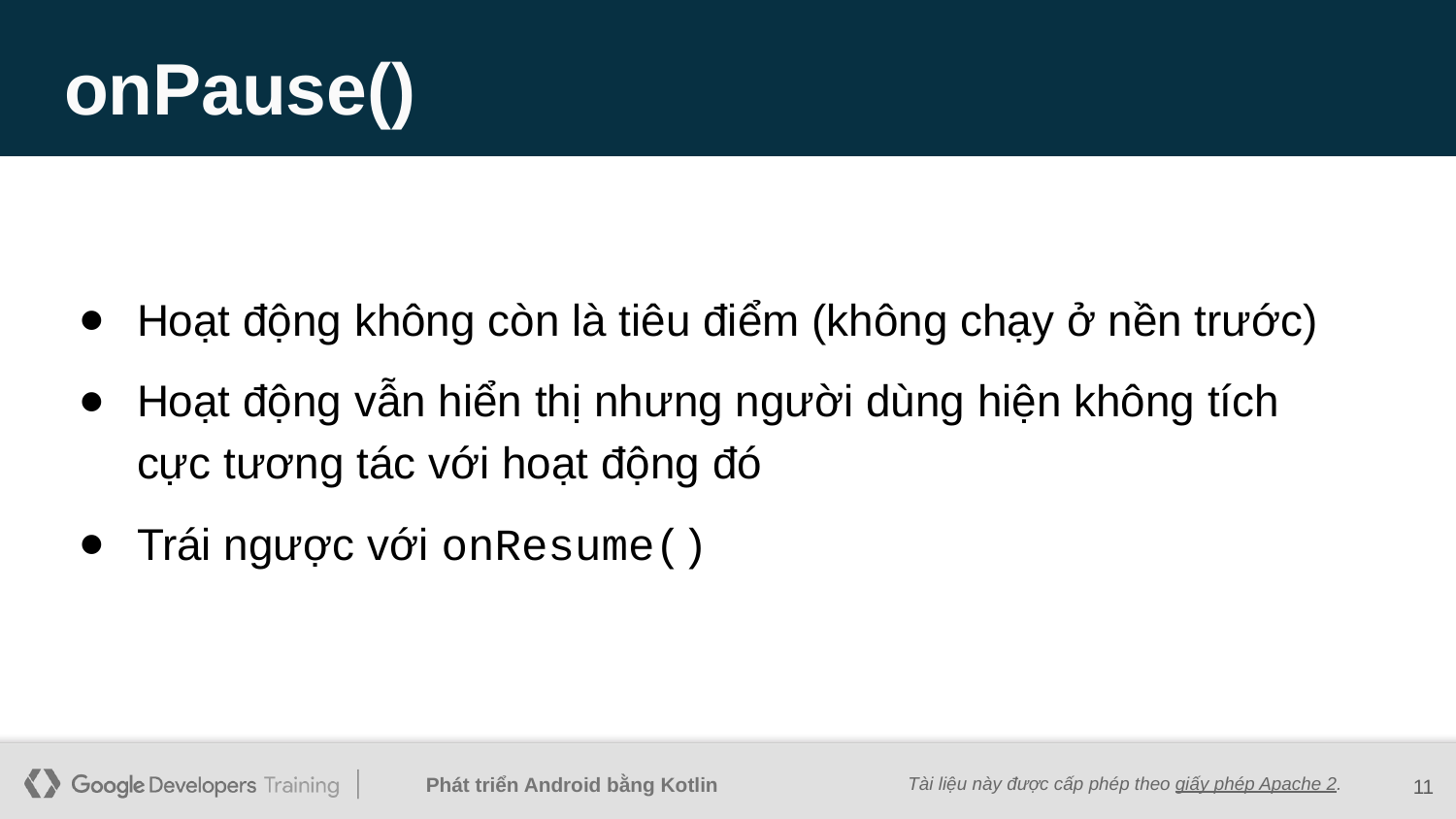

# onPause()
Hoạt động không còn là tiêu điểm (không chạy ở nền trước)
Hoạt động vẫn hiển thị nhưng người dùng hiện không tích cực tương tác với hoạt động đó
Trái ngược với onResume()
11